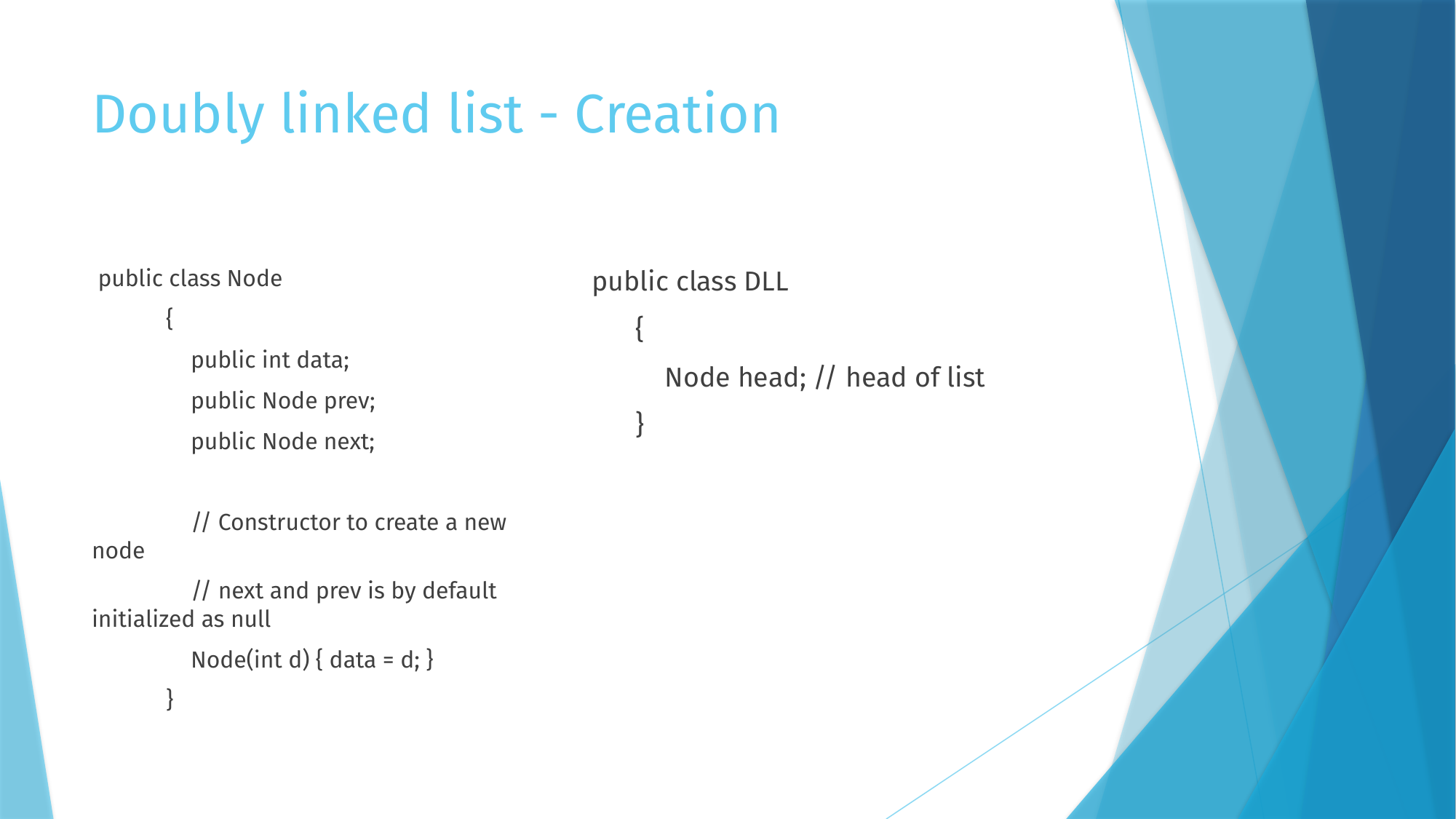

# Doubly linked list - Creation
  public class DLL
        {
            Node head; // head of list
        }
 public class Node
            {
                public int data;
                public Node prev;
                public Node next;

                // Constructor to create a new node
                // next and prev is by default initialized as null
                Node(int d) { data = d; }
            }